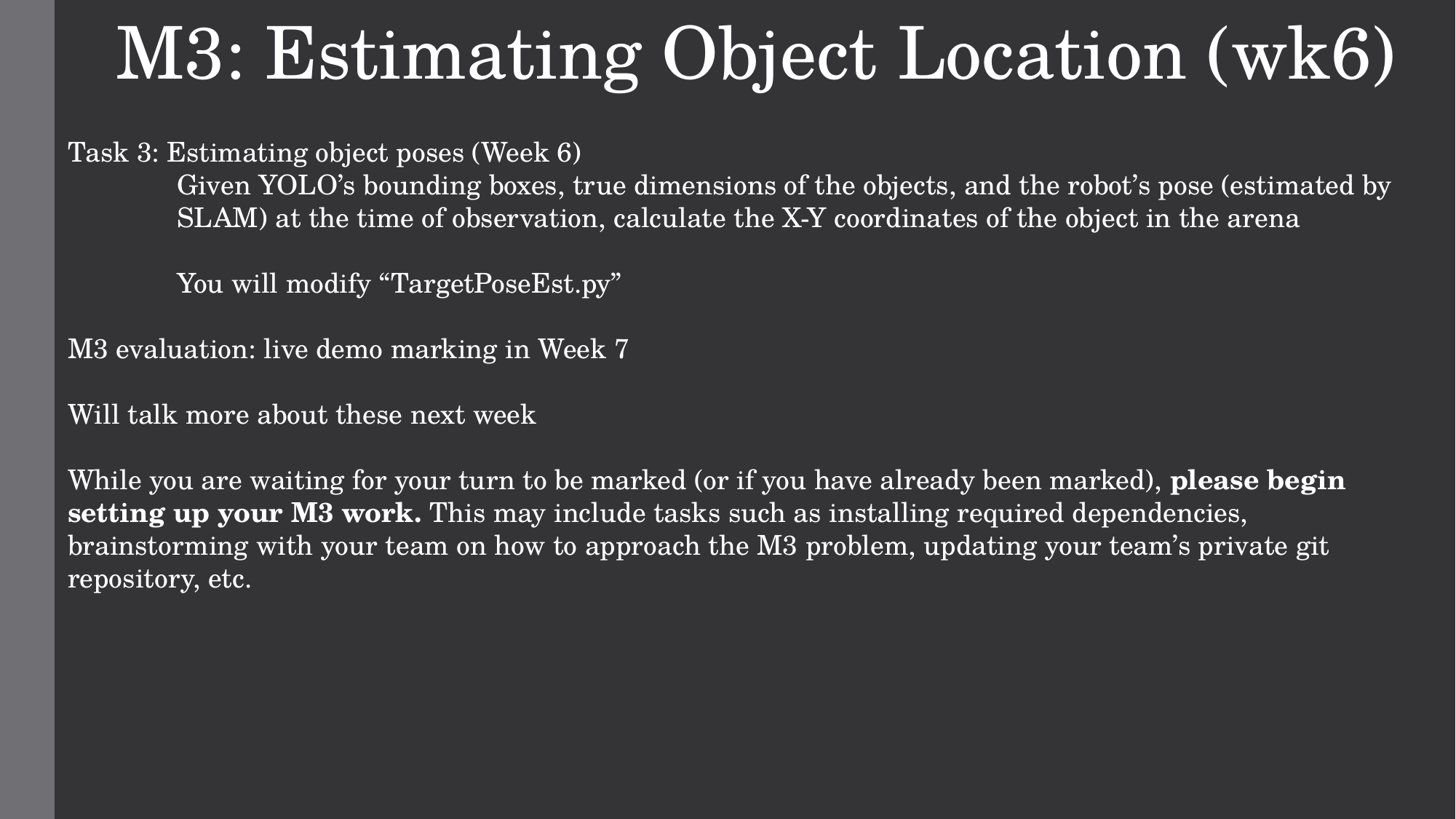

M3: Estimating Object Location (wk6)

Task 3: Estimating object poses (Week 6)
	Given YOLO’s bounding boxes, true dimensions of the objects, and the robot’s pose (estimated by 	SLAM) at the time of observation, calculate the X-Y coordinates of the object in the arena
	You will modify “TargetPoseEst.py”

M3 evaluation: live demo marking in Week 7

Will talk more about these next week

While you are waiting for your turn to be marked (or if you have already been marked), please begin setting up your M3 work. This may include tasks such as installing required dependencies, brainstorming with your team on how to approach the M3 problem, updating your team’s private git repository, etc.